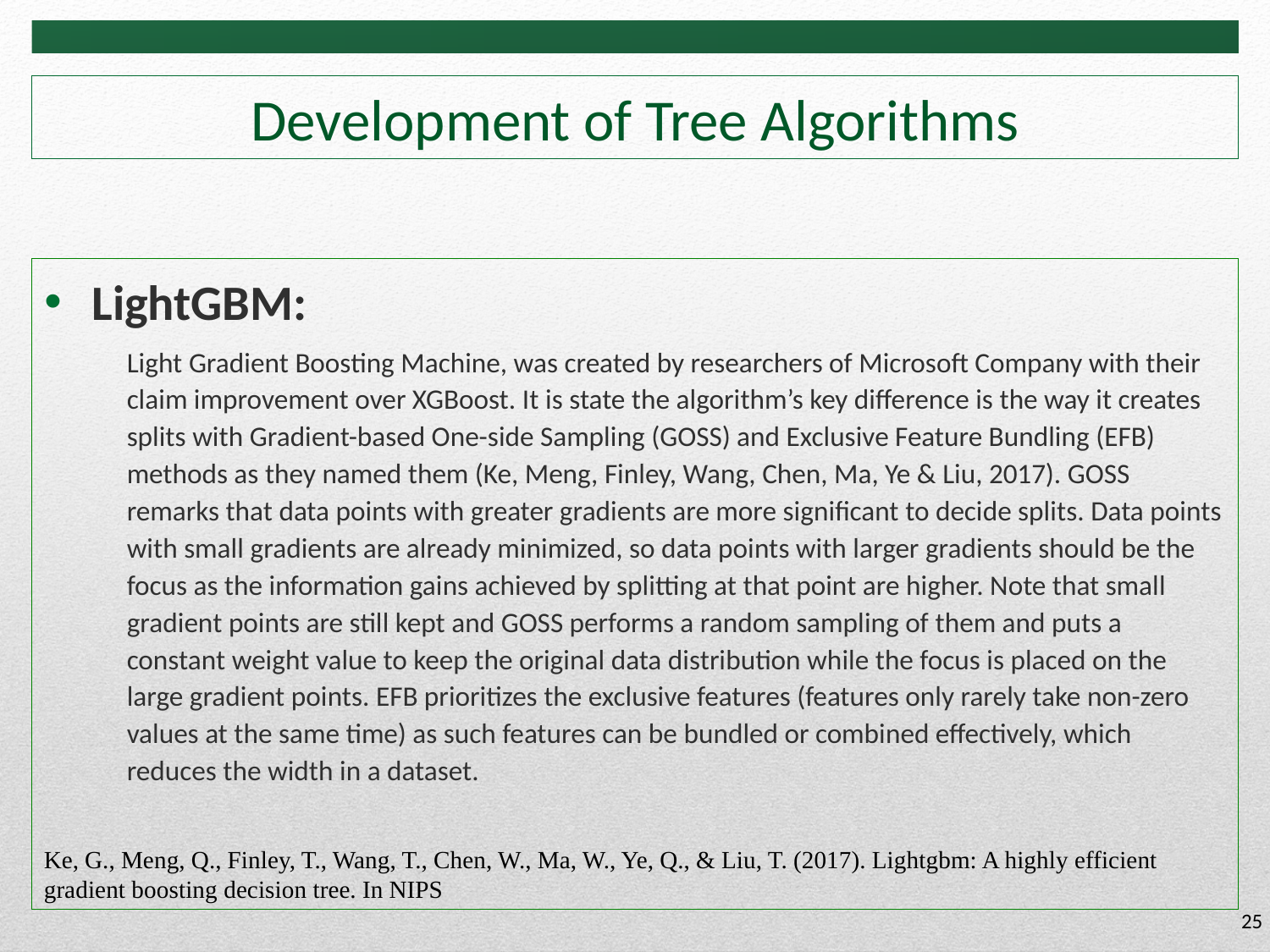

# Development of Tree Algorithms
LightGBM:
Light Gradient Boosting Machine, was created by researchers of Microsoft Company with their claim improvement over XGBoost. It is state the algorithm’s key difference is the way it creates splits with Gradient-based One-side Sampling (GOSS) and Exclusive Feature Bundling (EFB) methods as they named them (Ke, Meng, Finley, Wang, Chen, Ma, Ye & Liu, 2017). GOSS remarks that data points with greater gradients are more significant to decide splits. Data points with small gradients are already minimized, so data points with larger gradients should be the focus as the information gains achieved by splitting at that point are higher. Note that small gradient points are still kept and GOSS performs a random sampling of them and puts a constant weight value to keep the original data distribution while the focus is placed on the large gradient points. EFB prioritizes the exclusive features (features only rarely take non-zero values at the same time) as such features can be bundled or combined effectively, which reduces the width in a dataset.
Ke, G., Meng, Q., Finley, T., Wang, T., Chen, W., Ma, W., Ye, Q., & Liu, T. (2017). Lightgbm: A highly efficient gradient boosting decision tree. In NIPS
25